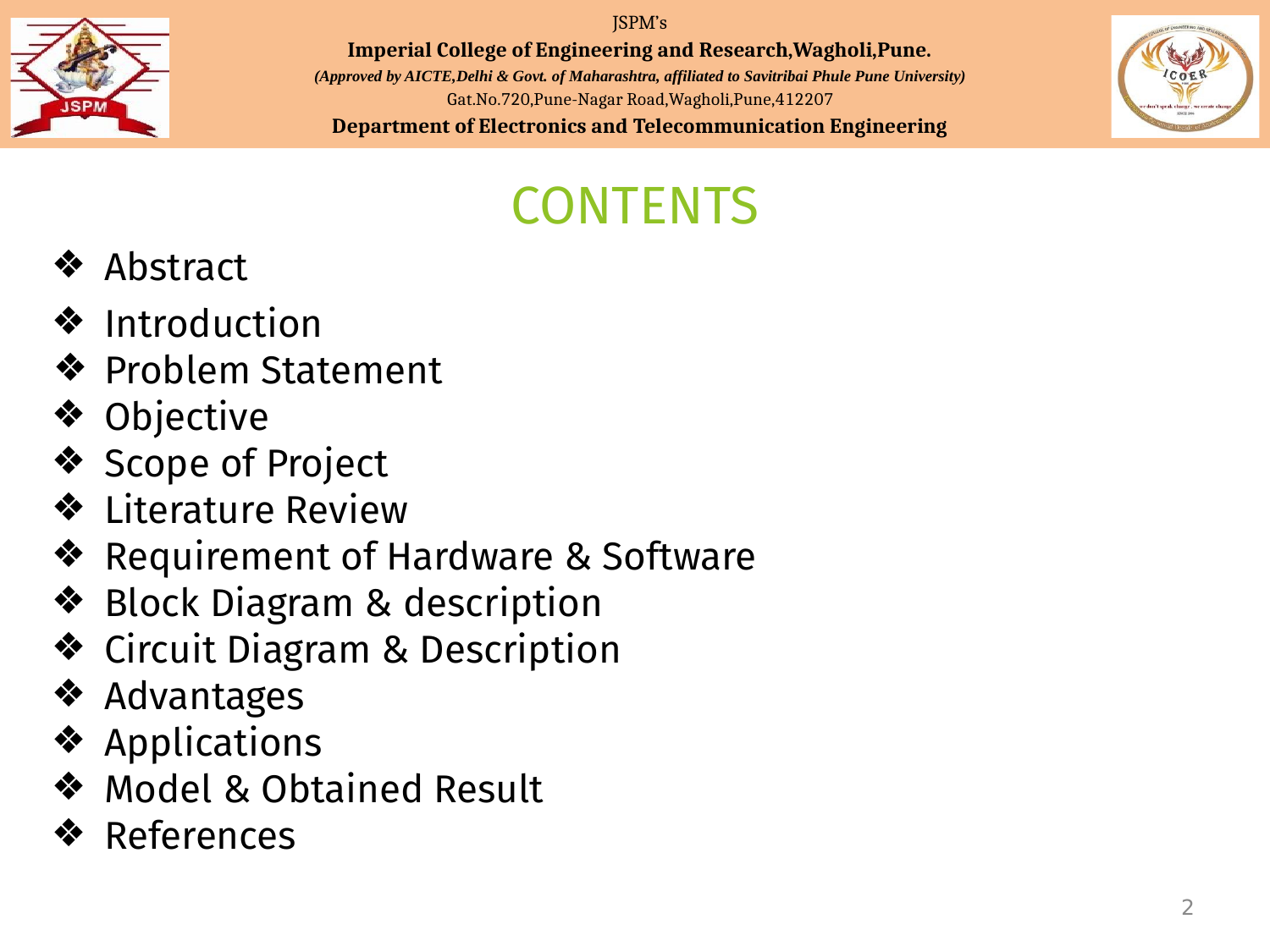

JSPM’s
Imperial College of Engineering and Research,Wagholi,Pune.
(Approved by AICTE,Delhi & Govt. of Maharashtra, affiliated to Savitribai Phule Pune University)
Gat.No.720,Pune-Nagar Road,Wagholi,Pune,412207
Department of Electronics and Telecommunication Engineering

Abstract
Introduction
Problem Statement
Objective
Scope of Project
Literature Review
Requirement of Hardware & Software
Block Diagram & description
Circuit Diagram & Description
Advantages
Applications
Model & Obtained Result
References
CONTENTS
2